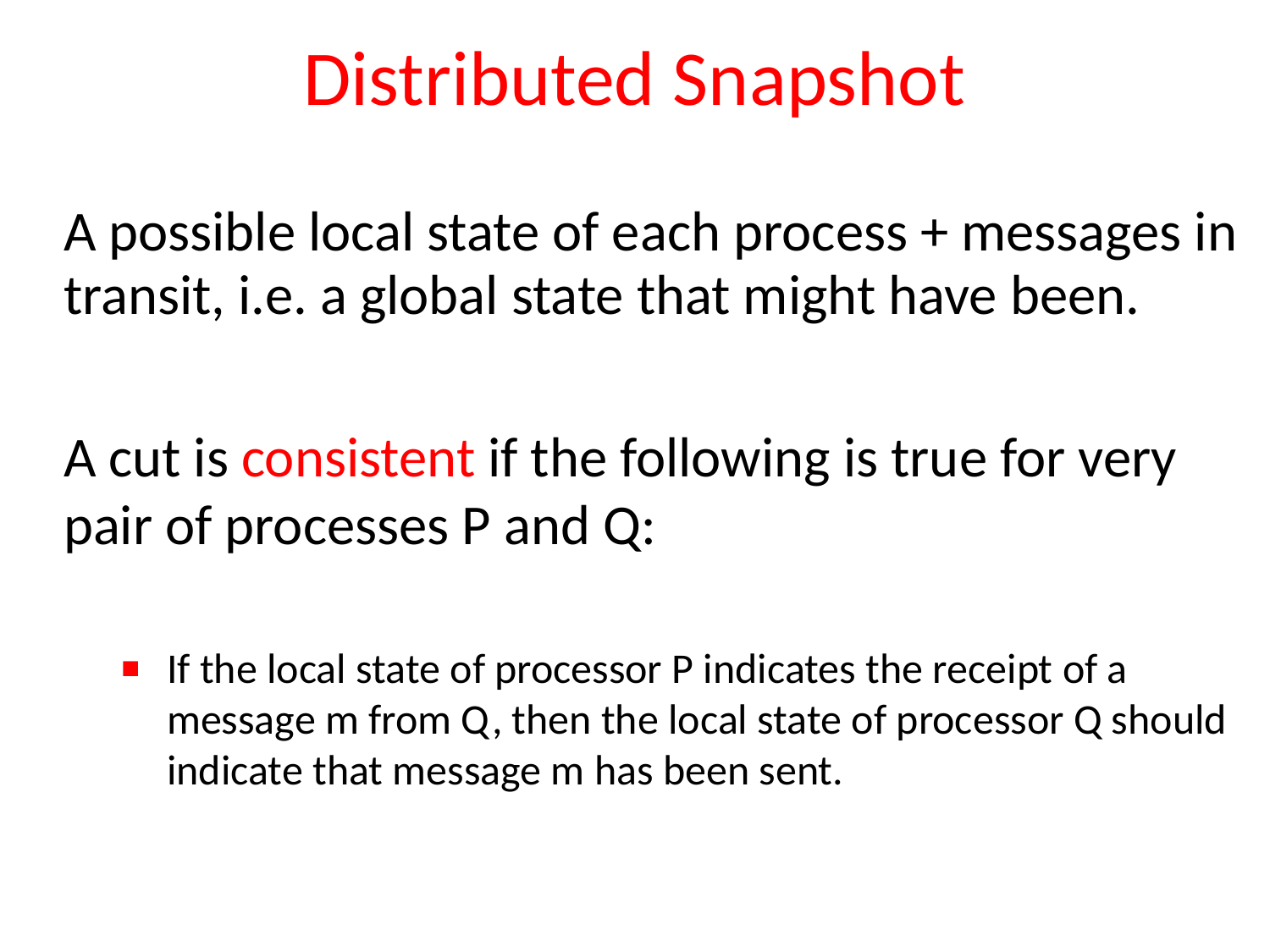

# Distributed Snapshot
A possible local state of each process + messages in transit, i.e. a global state that might have been.

A cut is consistent if the following is true for very pair of processes P and Q:

If the local state of processor P indicates the receipt of a message m from Q, then the local state of processor Q should indicate that message m has been sent.